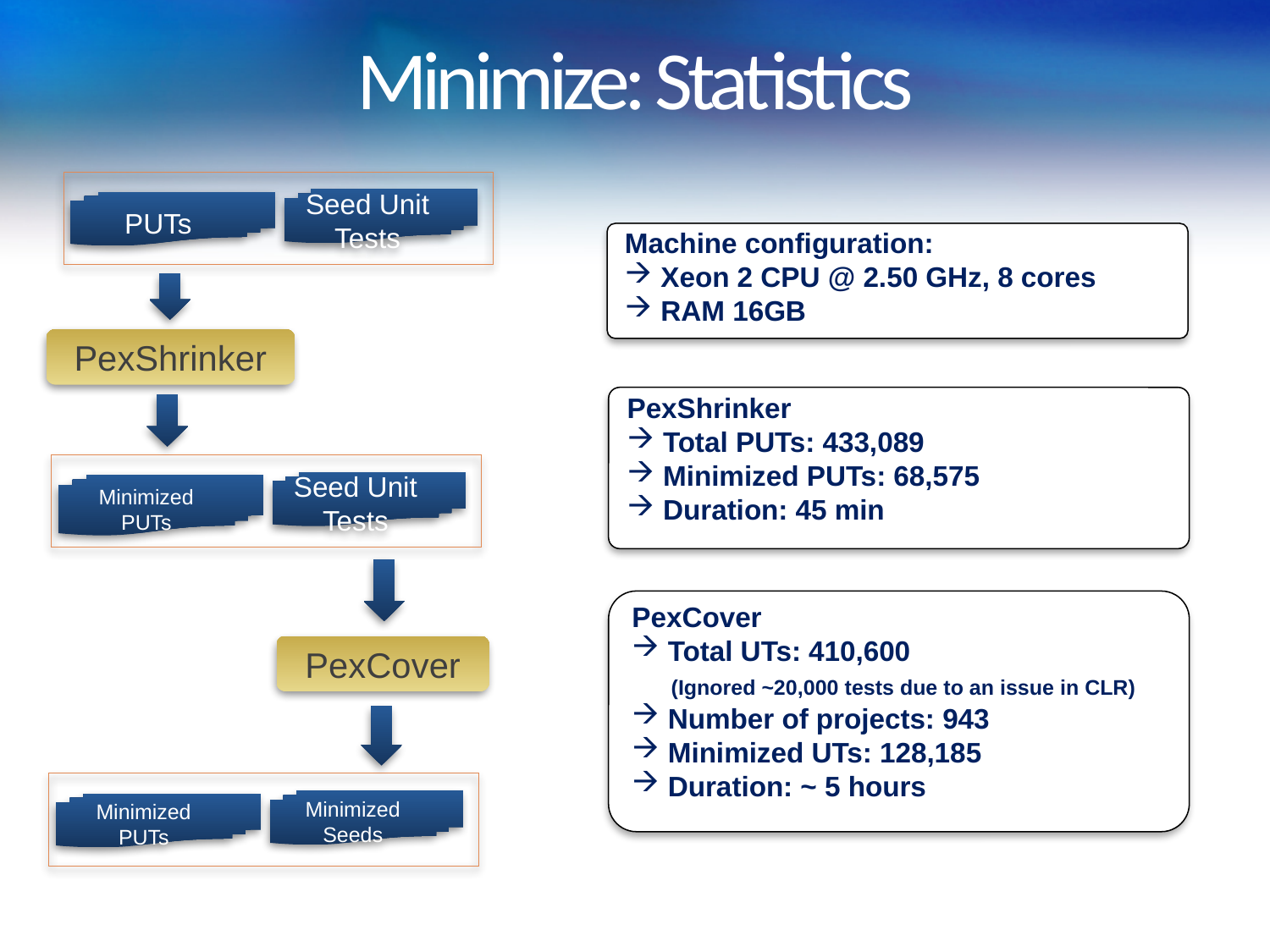

Minimize: Statistics

Seed Unit Tests
PUTs
Machine configuration:
 Xeon 2 CPU @ 2.50 GHz, 8 cores
 RAM 16GB

PexShrinker
PexShrinker
 Total PUTs: 433,089
 Minimized PUTs: 68,575
 Duration: 45 min

Seed Unit Tests
Minimized
PUTs

PexCover
 Total UTs: 410,600
     (Ignored ~20,000 tests due to an issue in CLR)
 Number of projects: 943
 Minimized UTs: 128,185
 Duration: ~ 5 hours
PexCover

Minimized Seeds
Minimized
PUTs
15